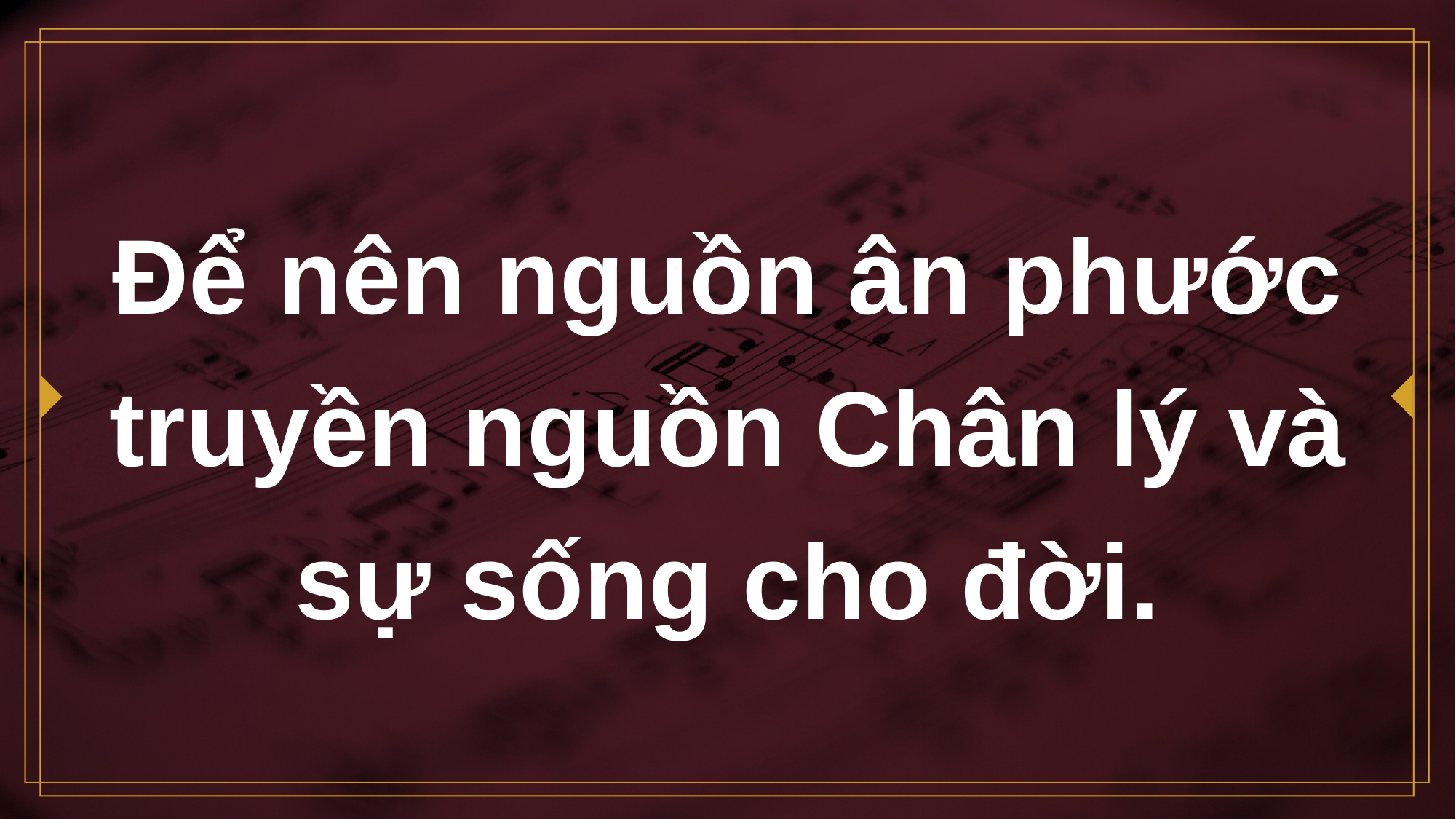

# Để nên nguồn ân phước truyền nguồn Chân lý và sự sống cho đời.